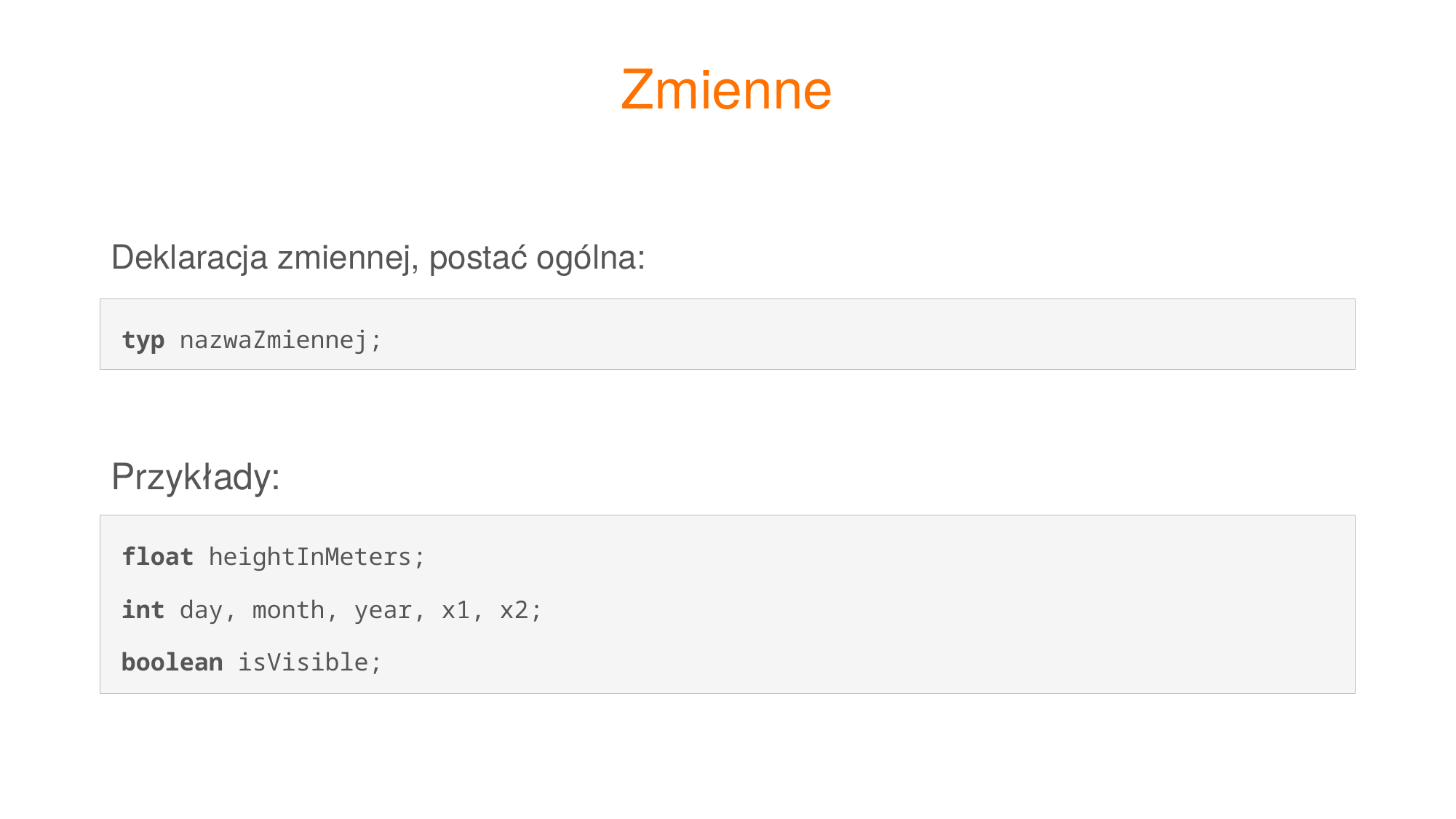

# Zmienne
Deklaracja zmiennej, postać ogólna:

typ nazwaZmiennej;
Przykłady:

float heightInMeters;
int day, month, year, x1, x2;
boolean isVisible;